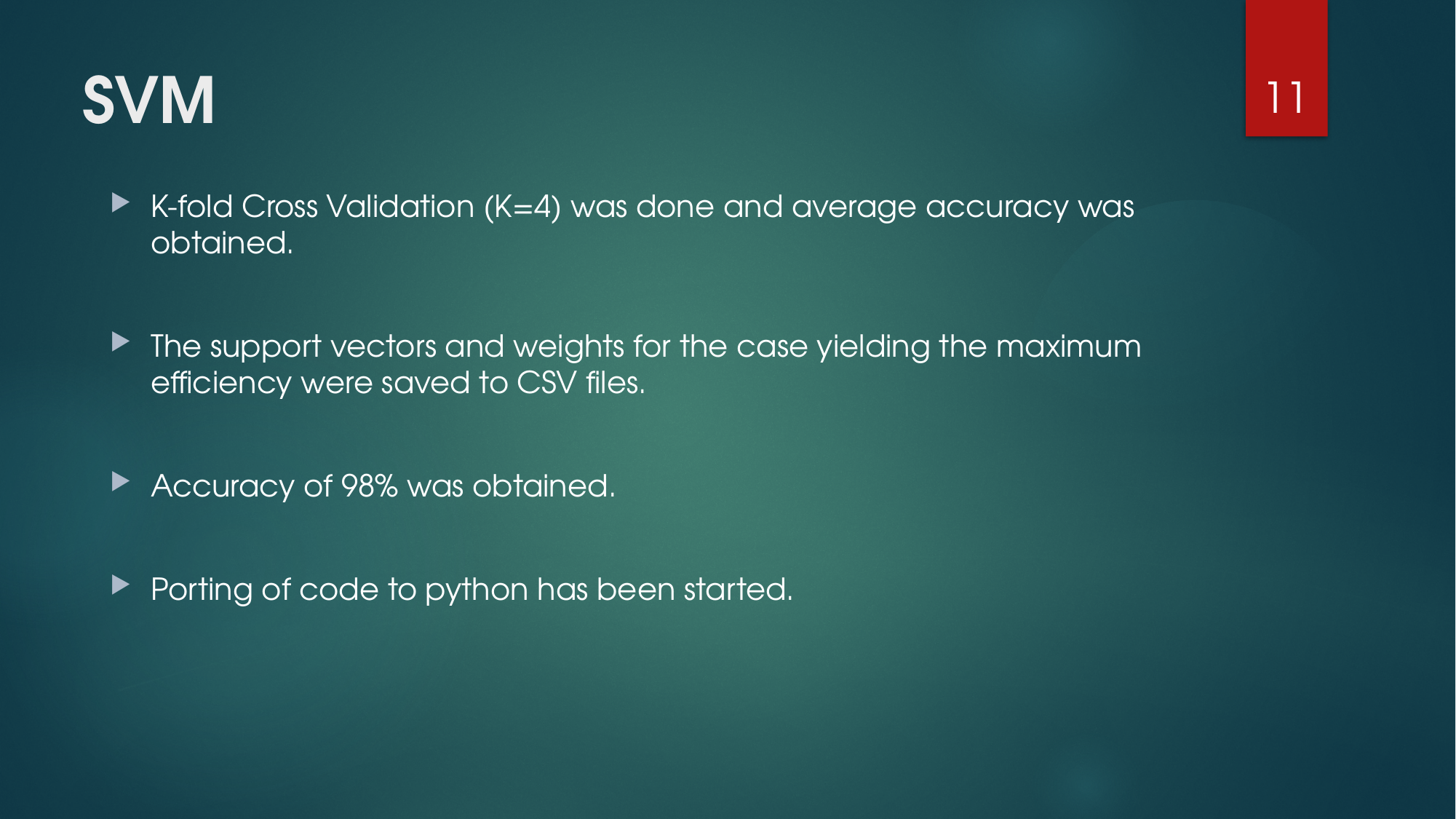

# SVM
11
K-fold Cross Validation (K=4) was done and average accuracy was obtained.

The support vectors and weights for the case yielding the maximum efficiency were saved to CSV files.

Accuracy of 98% was obtained.

Porting of code to python has been started.